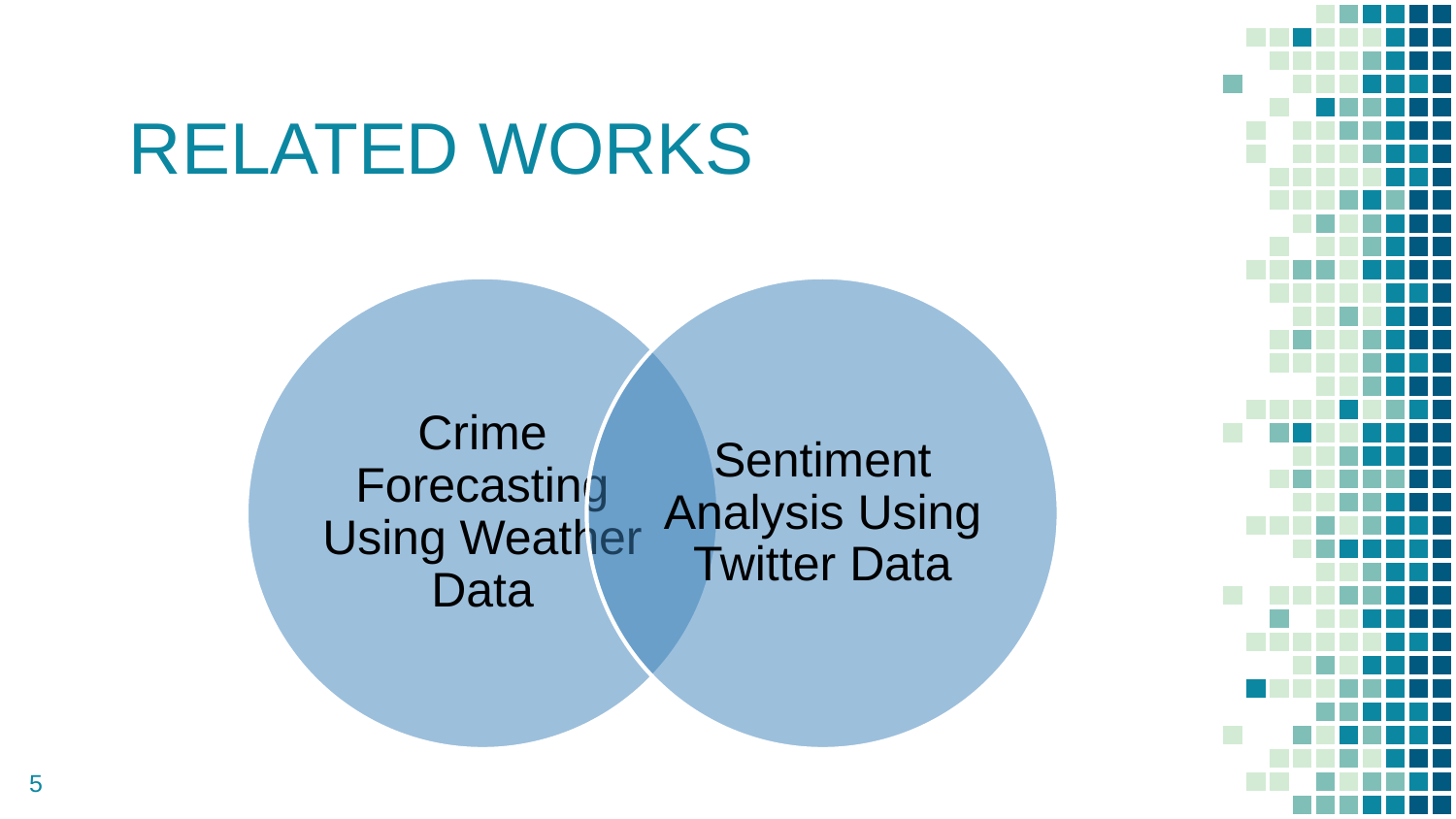

# RELATED WORKS
Crime Forecasting Using Weather Data
Sentiment Analysis Using Twitter Data
5